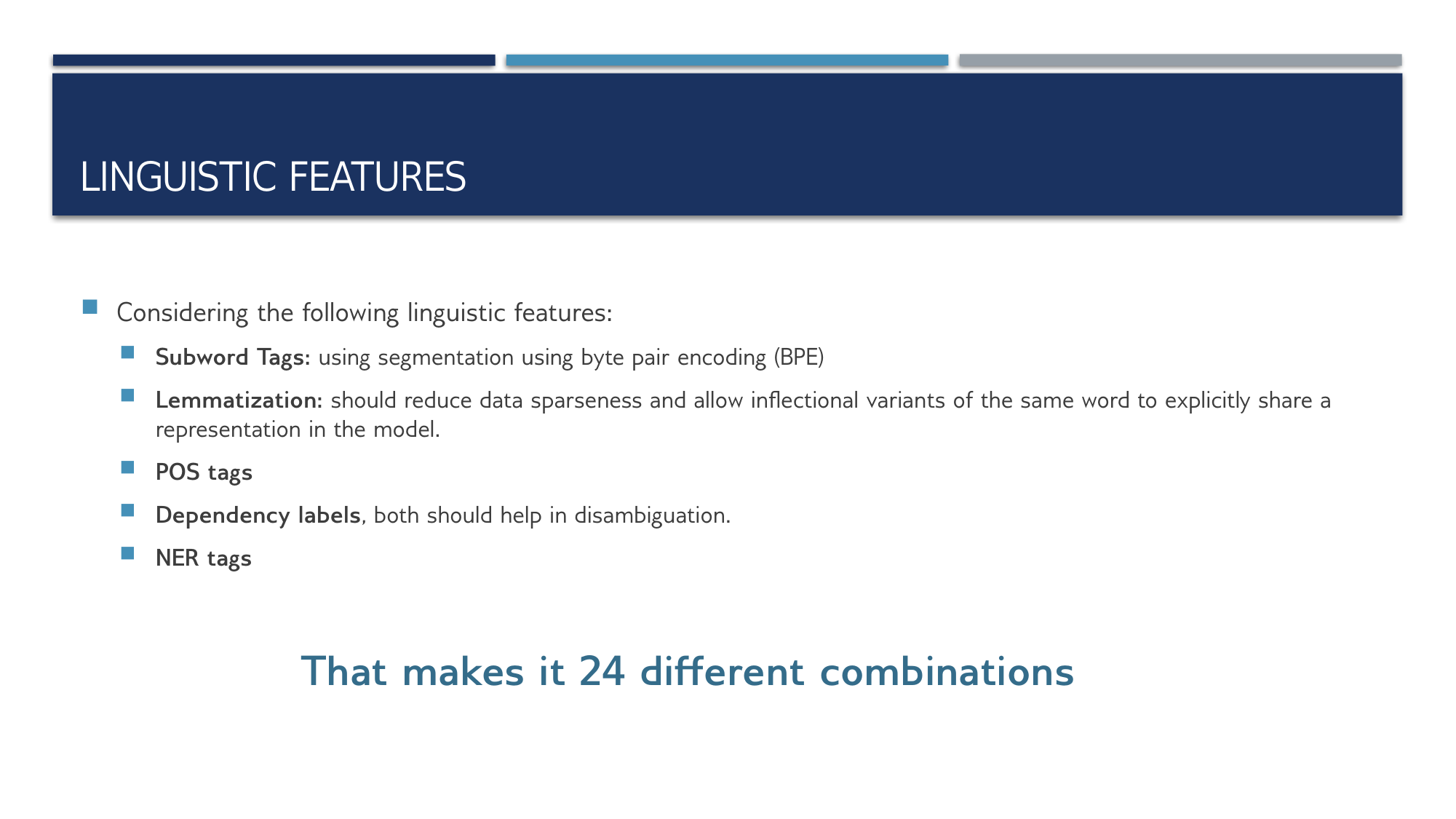

# Linguistic features
Considering the following linguistic features:
Subword Tags: using segmentation using byte pair encoding (BPE)
Lemmatization: should reduce data sparseness and allow inflectional variants of the same word to explicitly share a representation in the model.
POS tags
Dependency labels, both should help in disambiguation.
NER tags

That makes it 24 different combinations